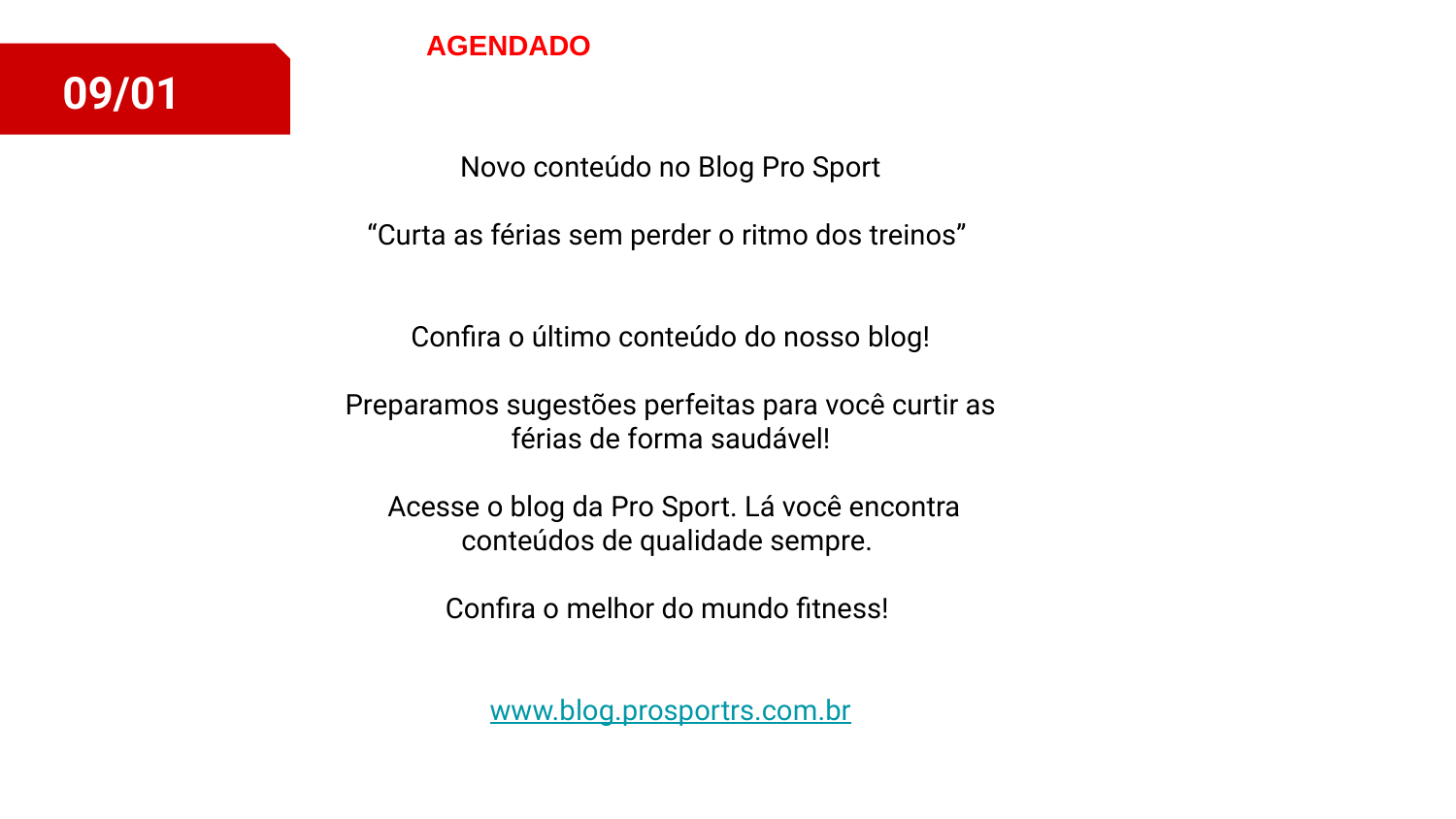

AGENDADO
09/01
Novo conteúdo no Blog Pro Sport

“Curta as férias sem perder o ritmo dos treinos”

Confira o último conteúdo do nosso blog!

Preparamos sugestões perfeitas para você curtir as férias de forma saudável!

 Acesse o blog da Pro Sport. Lá você encontra conteúdos de qualidade sempre.

Confira o melhor do mundo fitness!

www.blog.prosportrs.com.br